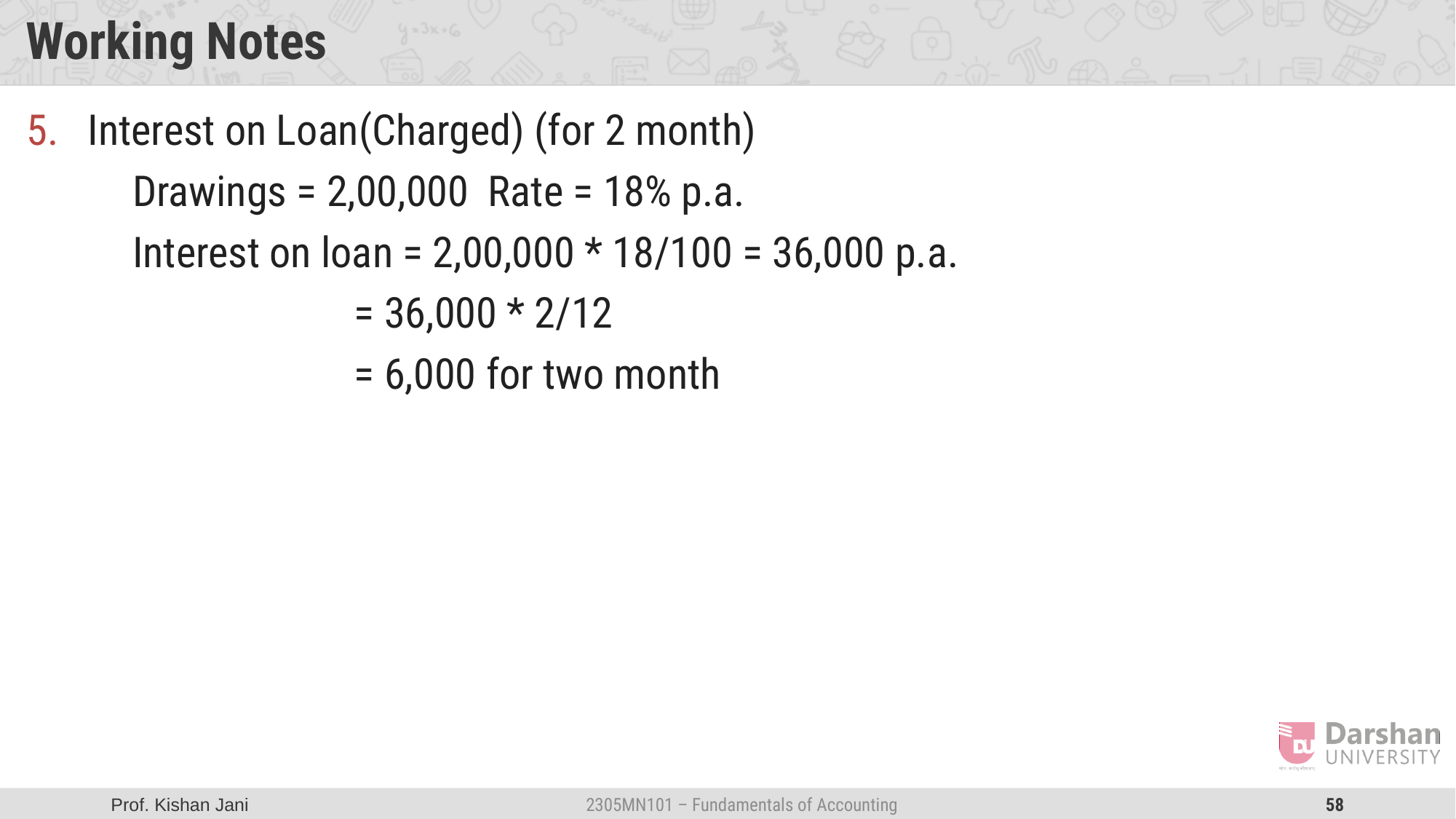

# Working Notes
Interest on Loan(Charged) (for 2 month)
           Drawings = 2,00,000  Rate = 18% p.a.
           Interest on loan = 2,00,000 * 18/100 = 36,000 p.a.
                                  = 36,000 * 2/12
                                  = 6,000 for two month